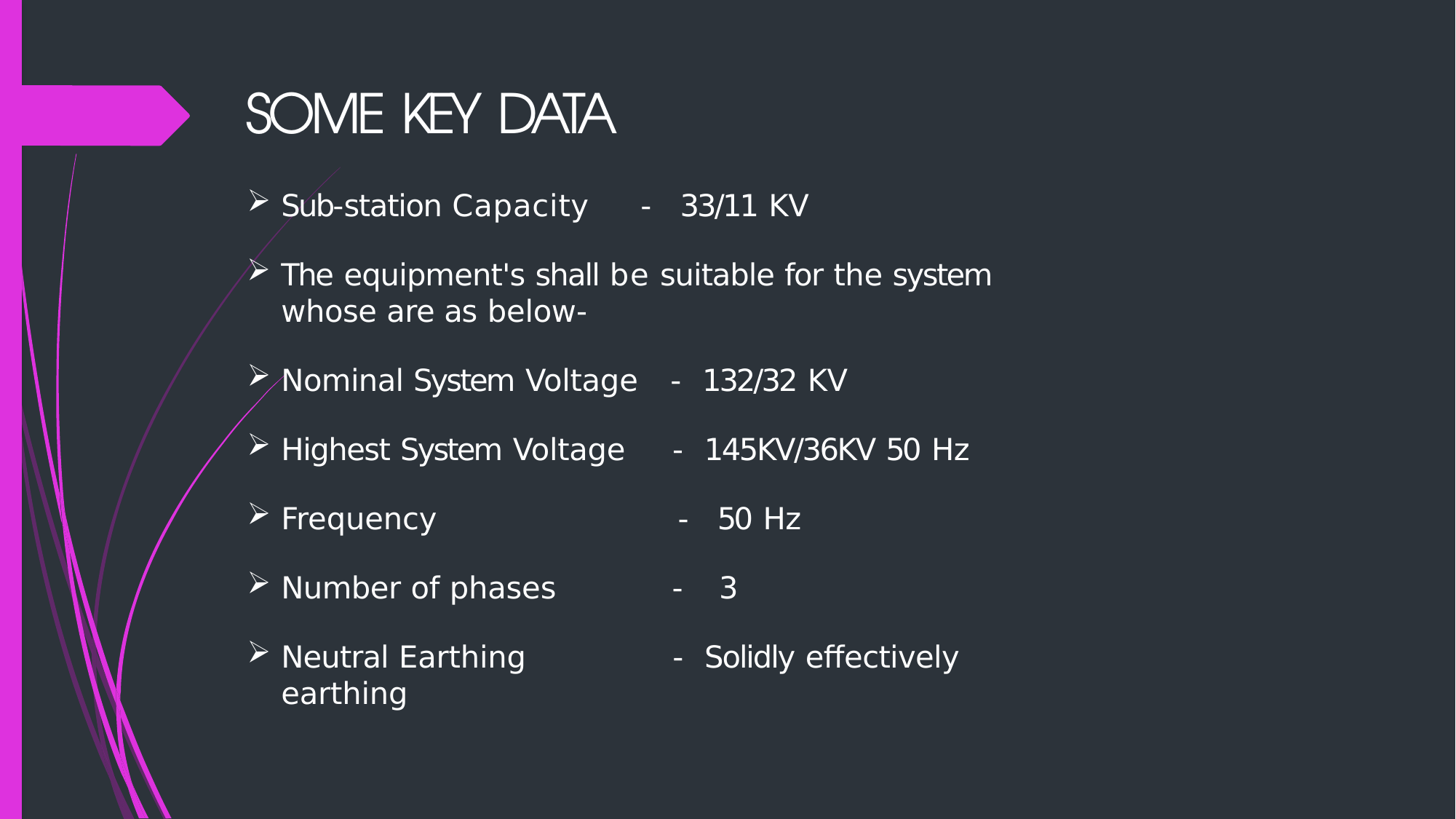

# SOME KEY DATA
Sub-station Capacity	-	33/11 KV
The equipment's shall be suitable for the system whose are as below-
Nominal System Voltage	-	132/32 KV
Highest System Voltage	-	145KV/36KV 50 Hz
Frequency	-	50 Hz
Number of phases	-	3
Neutral Earthing	-	Solidly effectively earthing